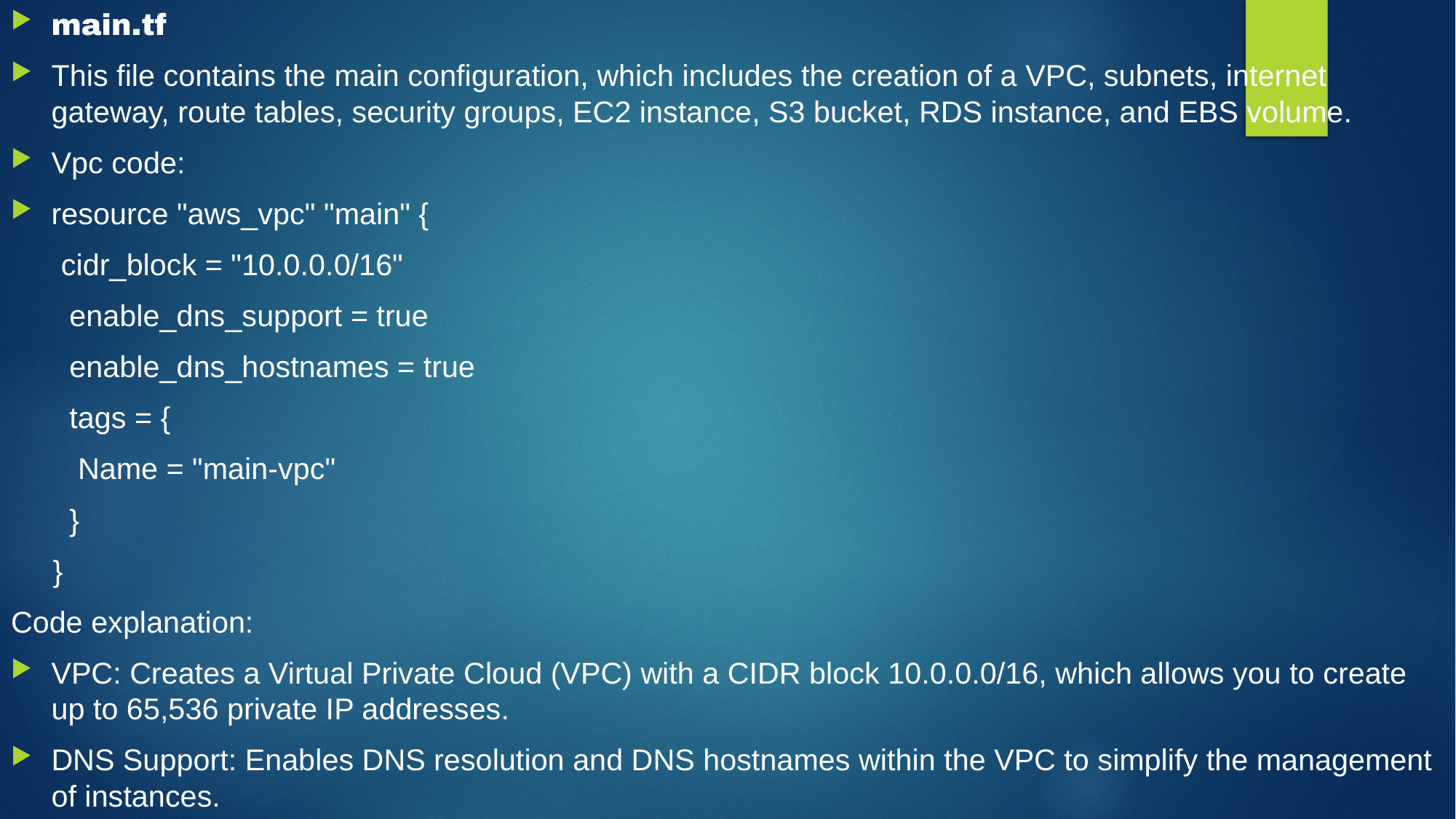

main.tf
This file contains the main configuration, which includes the creation of a VPC, subnets, internet gateway, route tables, security groups, EC2 instance, S3 bucket, RDS instance, and EBS volume.
Vpc code:
resource "aws_vpc" "main" {
      cidr_block = "10.0.0.0/16"
       enable_dns_support = true
       enable_dns_hostnames = true
       tags = {
        Name = "main-vpc"
       }
     }
Code explanation:
VPC: Creates a Virtual Private Cloud (VPC) with a CIDR block 10.0.0.0/16, which allows you to create up to 65,536 private IP addresses.
DNS Support: Enables DNS resolution and DNS hostnames within the VPC to simplify the management of instances.